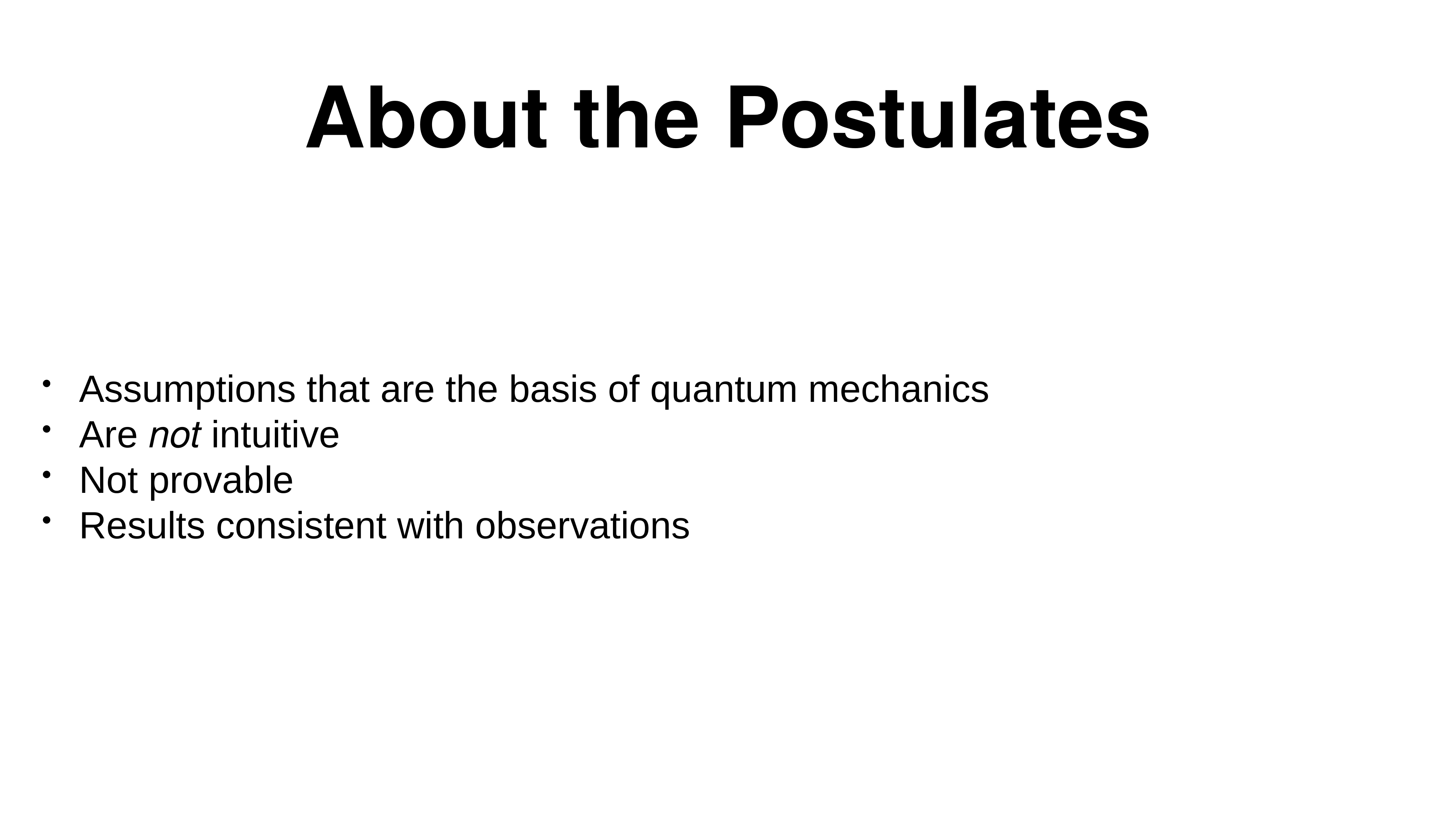

# About the Postulates
Assumptions that are the basis of quantum mechanics
Are not intuitive
Not provable
Results consistent with observations
3